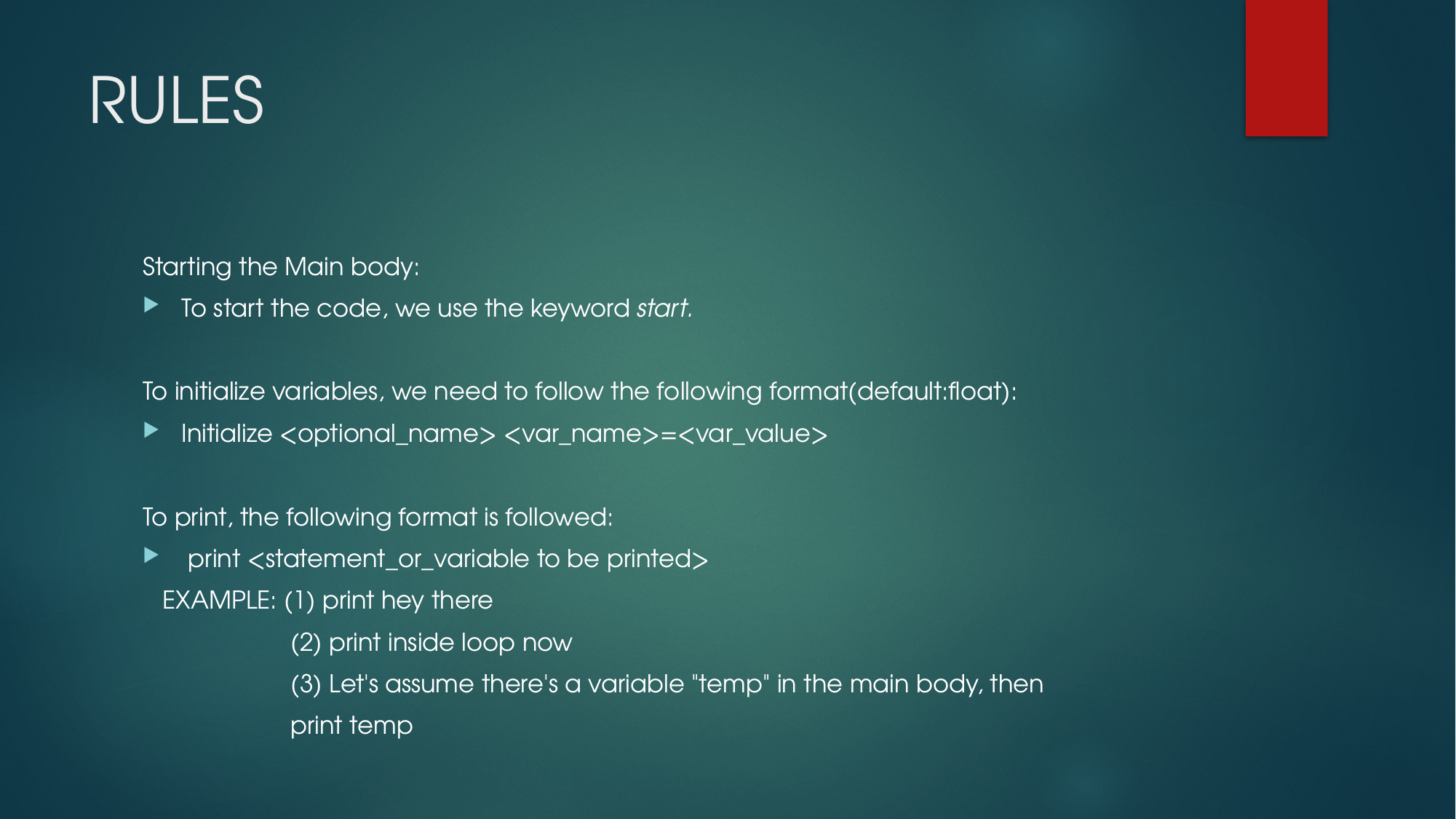

# RULES
Starting the Main body:
To start the code, we use the keyword start.

To initialize variables, we need to follow the following format(default:float):
Initialize <optional_name> <var_name>=<var_value>

To print, the following format is followed:
 print <statement_or_variable to be printed>
   EXAMPLE: (1) print hey there
                      (2) print inside loop now
                      (3) Let's assume there's a variable "temp" in the main body, then
                      print temp